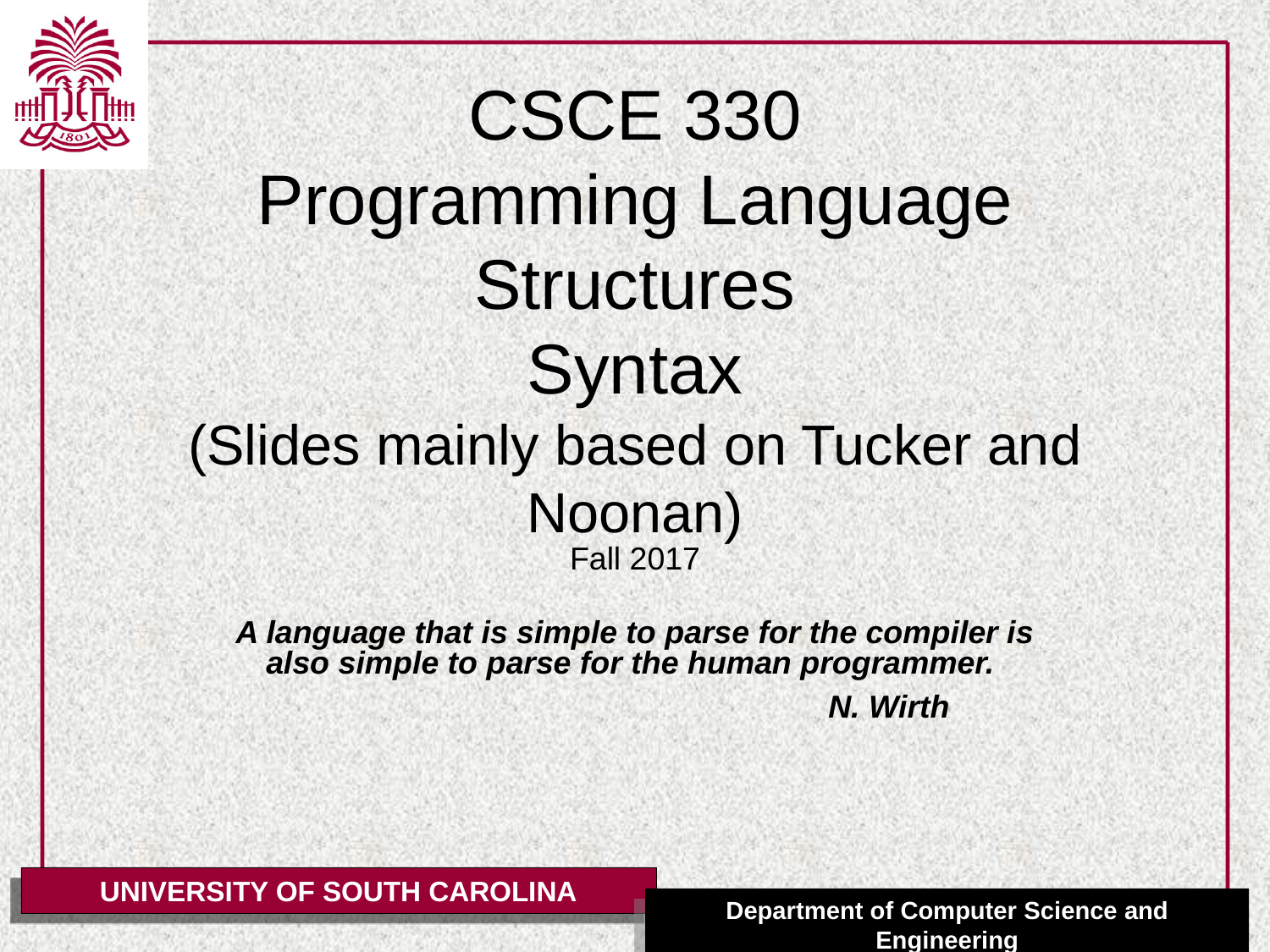

# CSCE 330 Programming Language Structures Syntax (Slides mainly based on Tucker and Noonan)
Fall 2017

A language that is simple to parse for the compiler is also simple to parse for the human programmer.
				N. Wirth